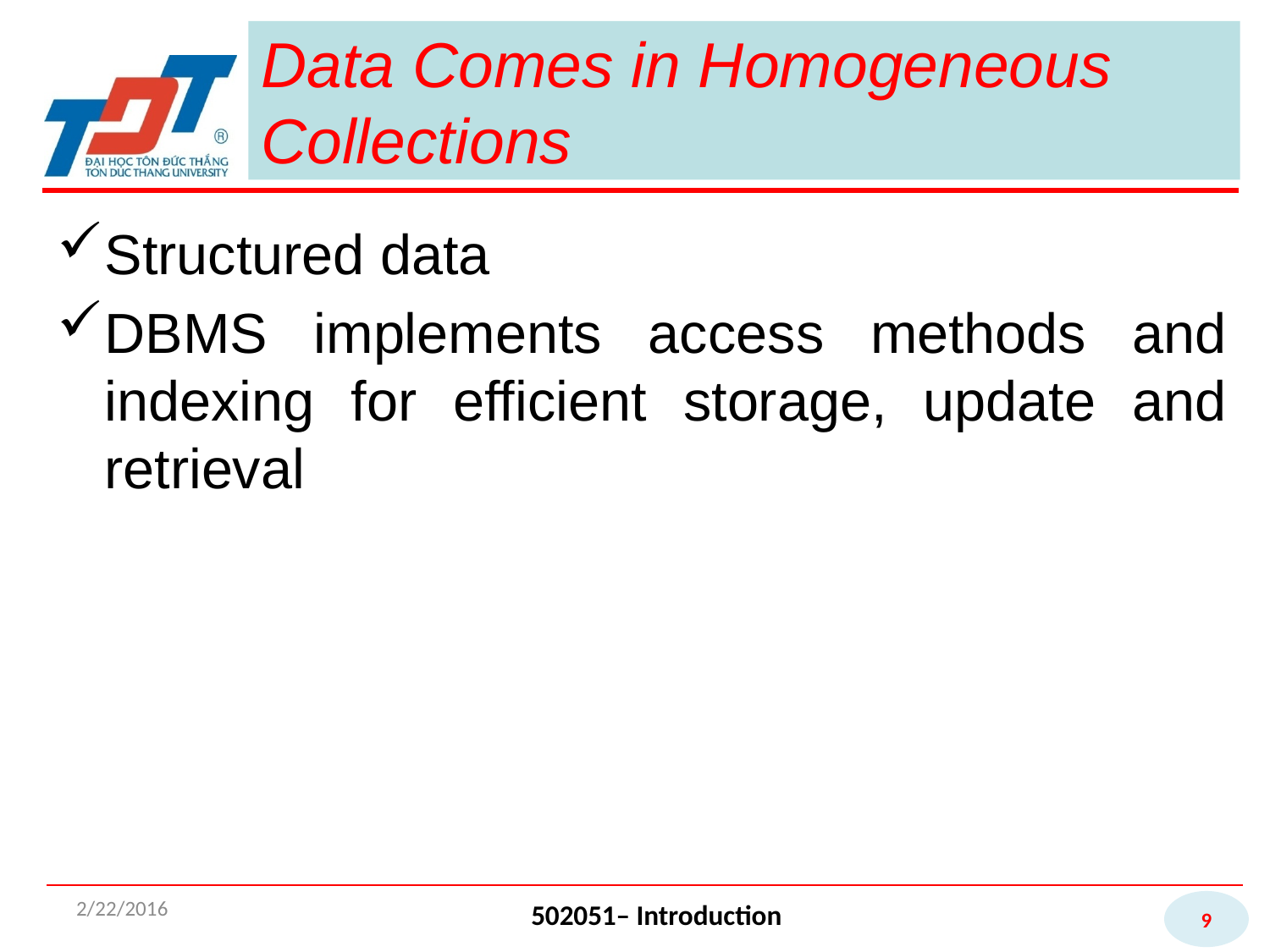

# Data Comes in Homogeneous Collections
Structured data
DBMS implements access methods and
indexing for efficient storage, update and
retrieval
2/22/2016